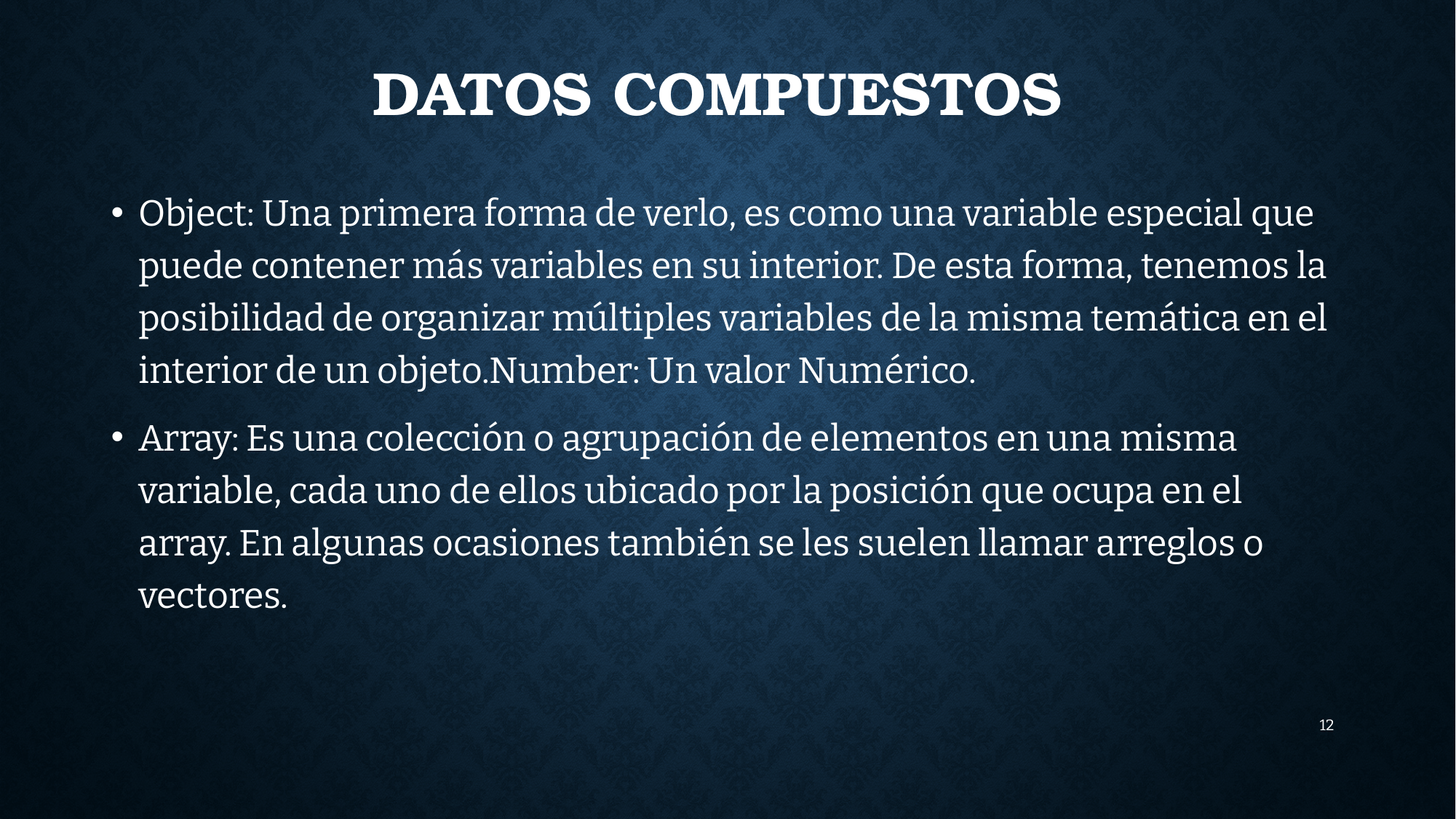

# Datos compuestos
Object: Una primera forma de verlo, es como una variable especial que puede contener más variables en su interior. De esta forma, tenemos la posibilidad de organizar múltiples variables de la misma temática en el interior de un objeto.Number: Un valor Numérico.
Array: Es una colección o agrupación de elementos en una misma variable, cada uno de ellos ubicado por la posición que ocupa en el array. En algunas ocasiones también se les suelen llamar arreglos o vectores.
12